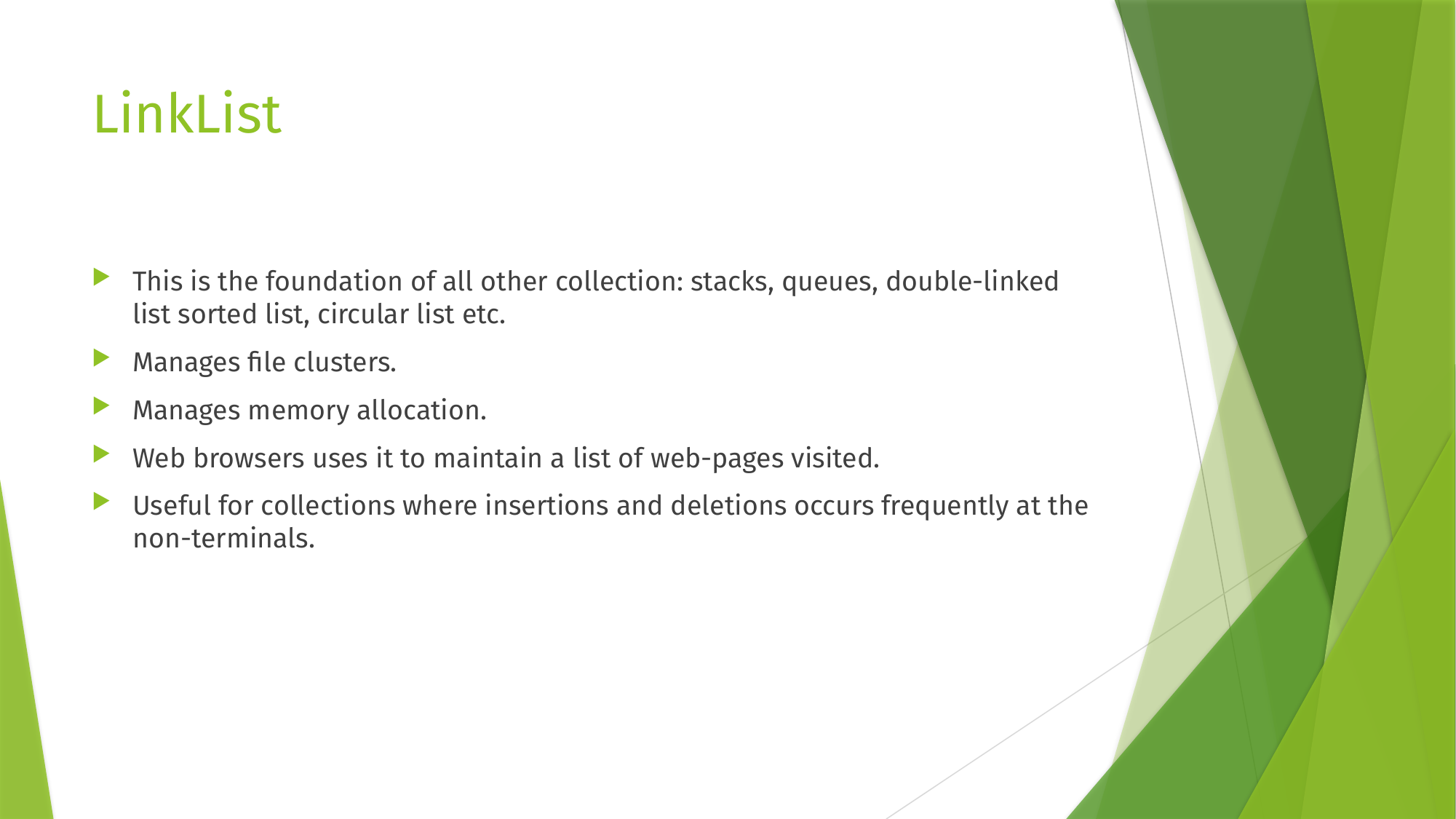

# LinkList
This is the foundation of all other collection: stacks, queues, double-linked list sorted list, circular list etc.
Manages file clusters.
Manages memory allocation.
Web browsers uses it to maintain a list of web-pages visited.
Useful for collections where insertions and deletions occurs frequently at the non-terminals.